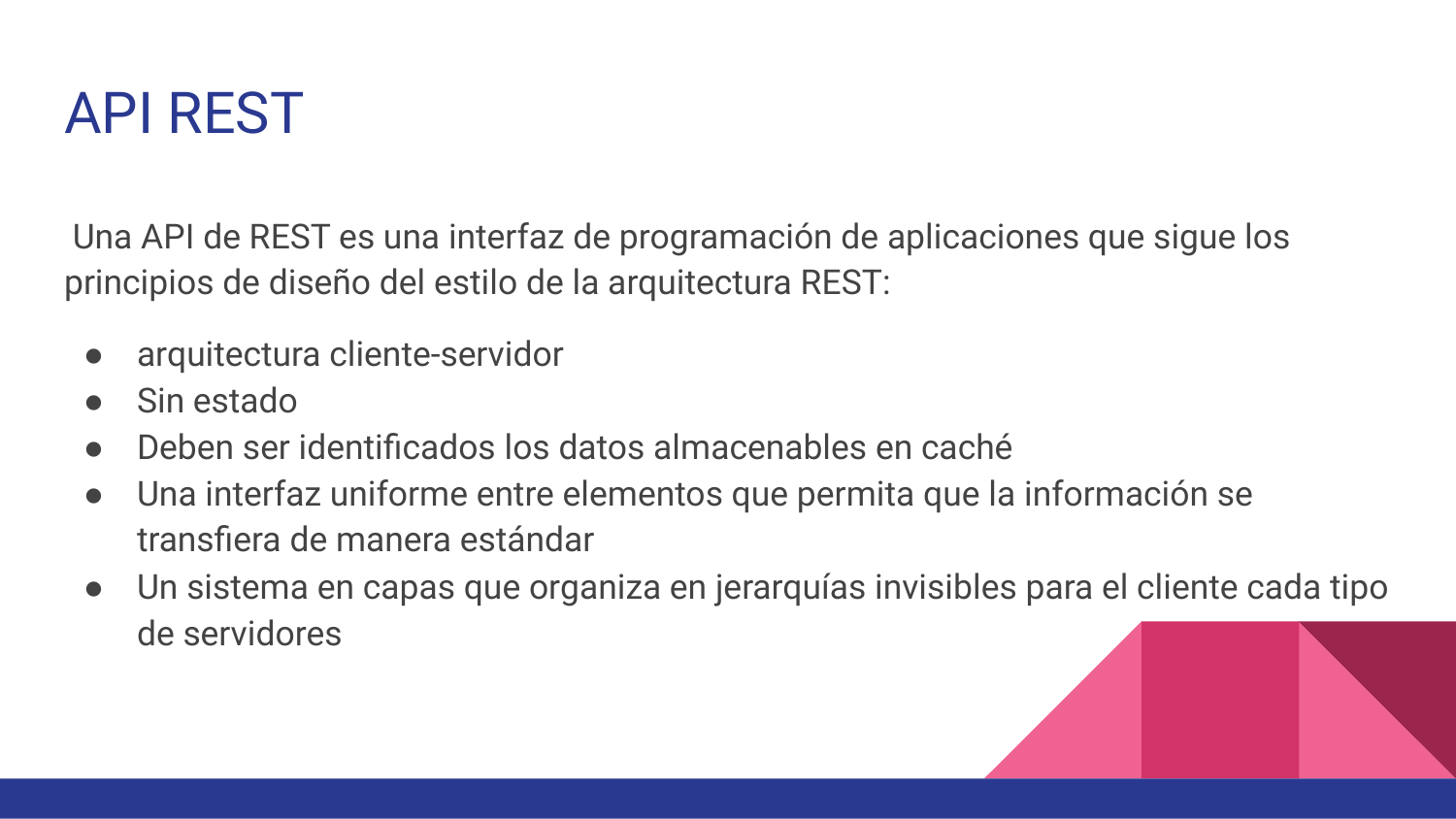

# API REST
 Una API de REST es una interfaz de programación de aplicaciones que sigue los principios de diseño del estilo de la arquitectura REST:
arquitectura cliente-servidor
Sin estado
Deben ser identificados los datos almacenables en caché
Una interfaz uniforme entre elementos que permita que la información se transfiera de manera estándar
Un sistema en capas que organiza en jerarquías invisibles para el cliente cada tipo de servidores